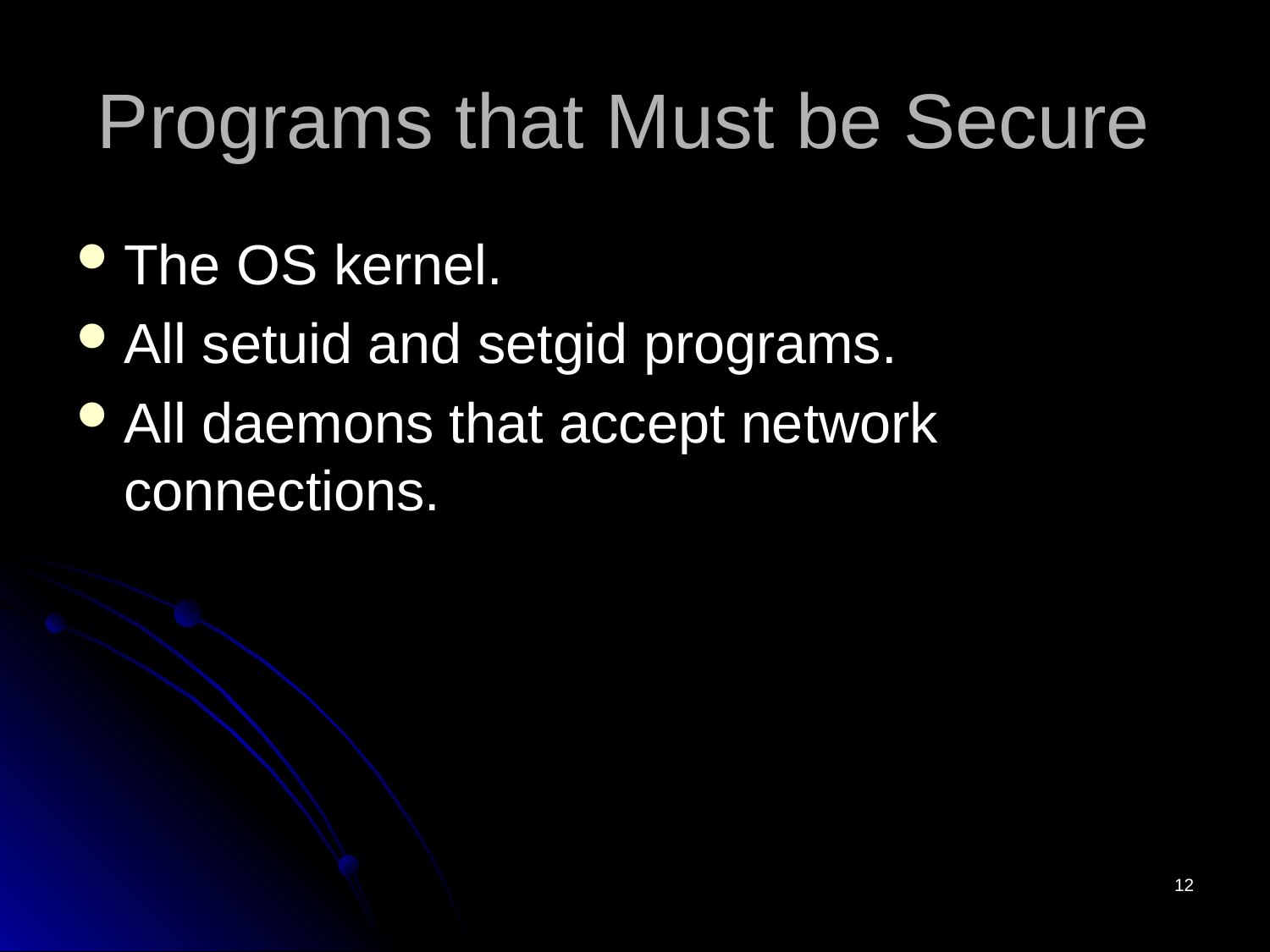

# Programs that Must be Secure
The OS kernel.
All setuid and setgid programs.
All daemons that accept network connections.
12